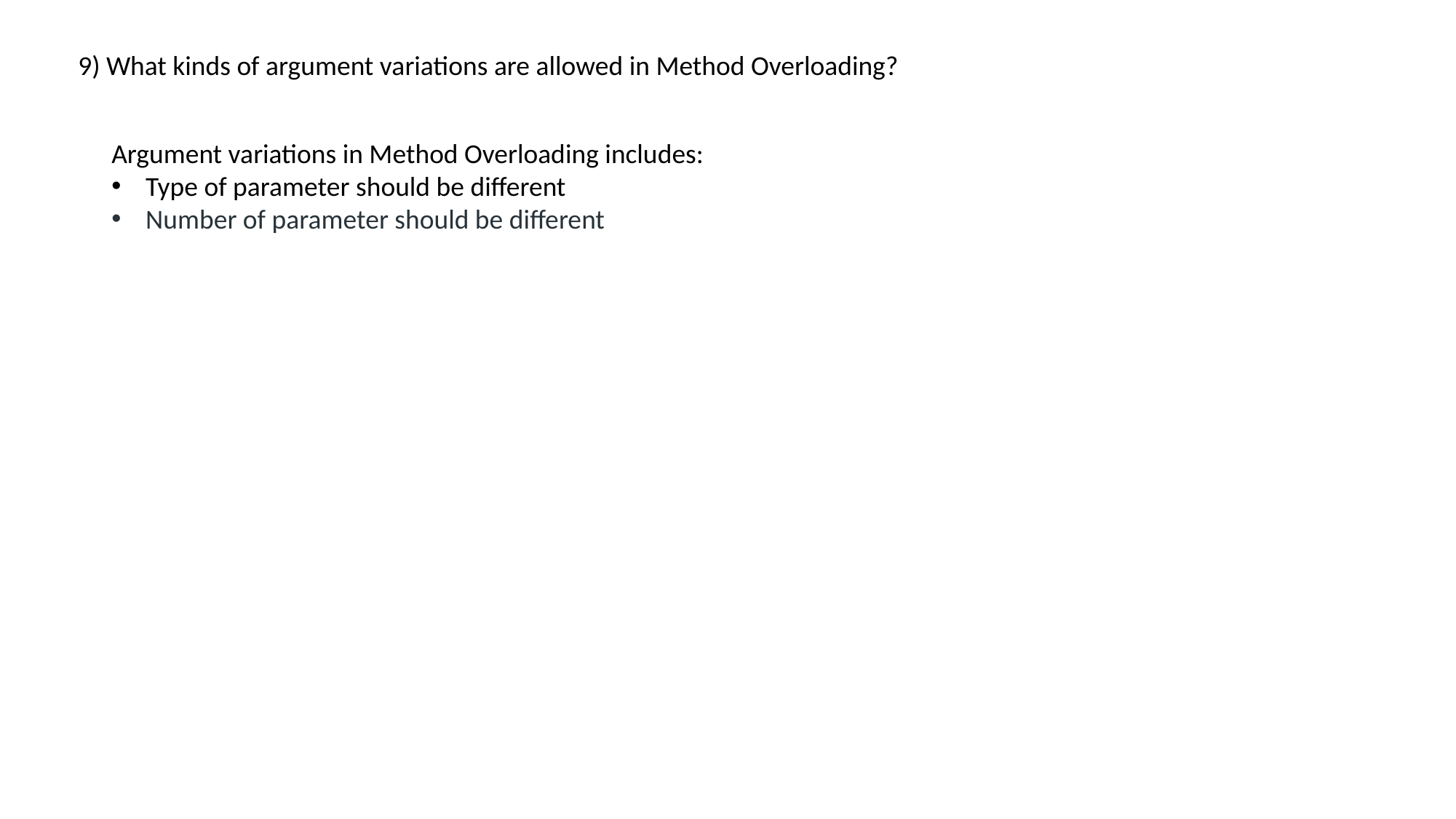

9) What kinds of argument variations are allowed in Method Overloading?
Argument variations in Method Overloading includes:
Type of parameter should be different
Number of parameter should be different